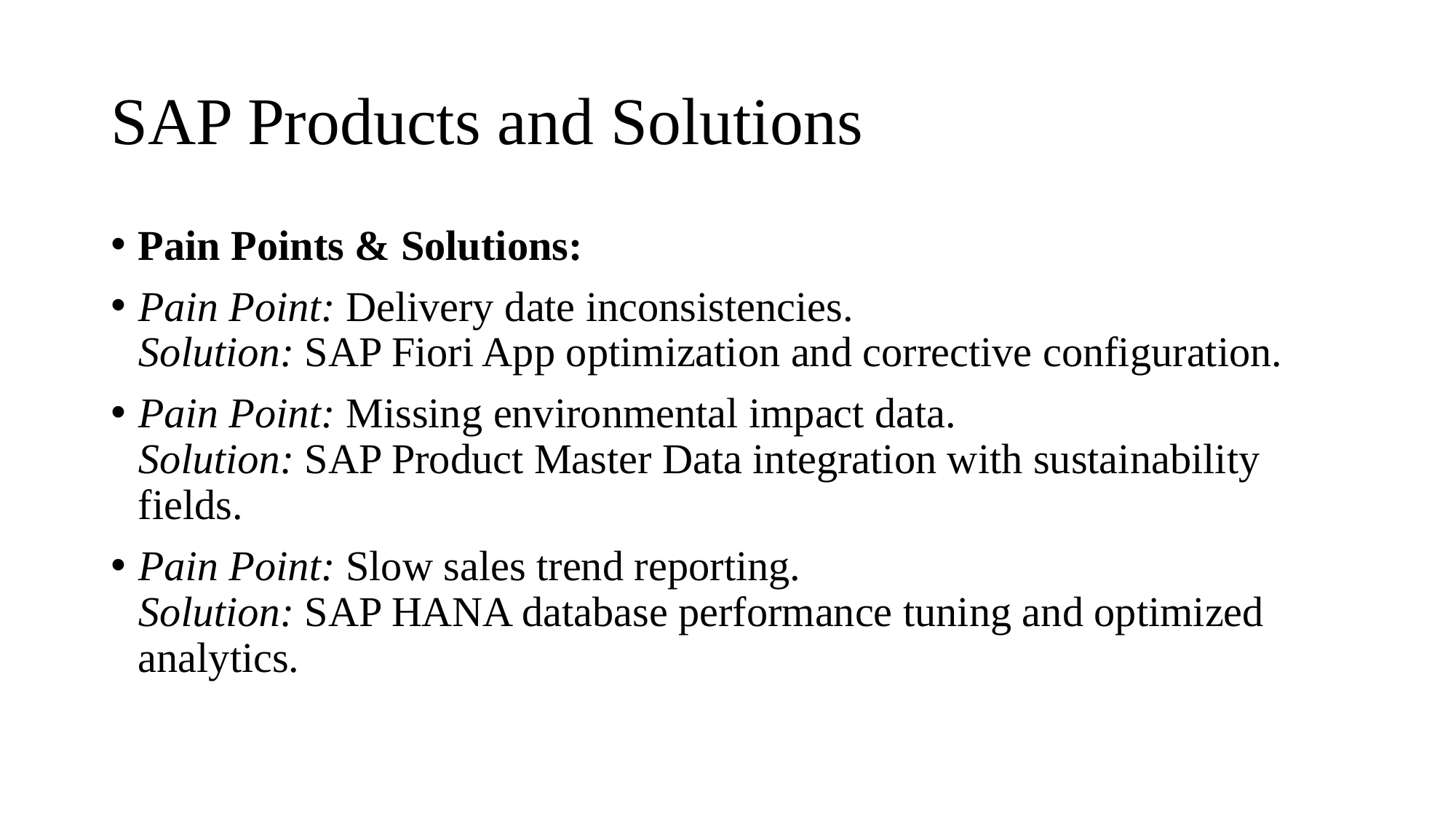

# SAP Products and Solutions
Pain Points & Solutions:
Pain Point: Delivery date inconsistencies.
Solution: SAP Fiori App optimization and corrective configuration.
Pain Point: Missing environmental impact data.
Solution: SAP Product Master Data integration with sustainability fields.
Pain Point: Slow sales trend reporting.
Solution: SAP HANA database performance tuning and optimized analytics.